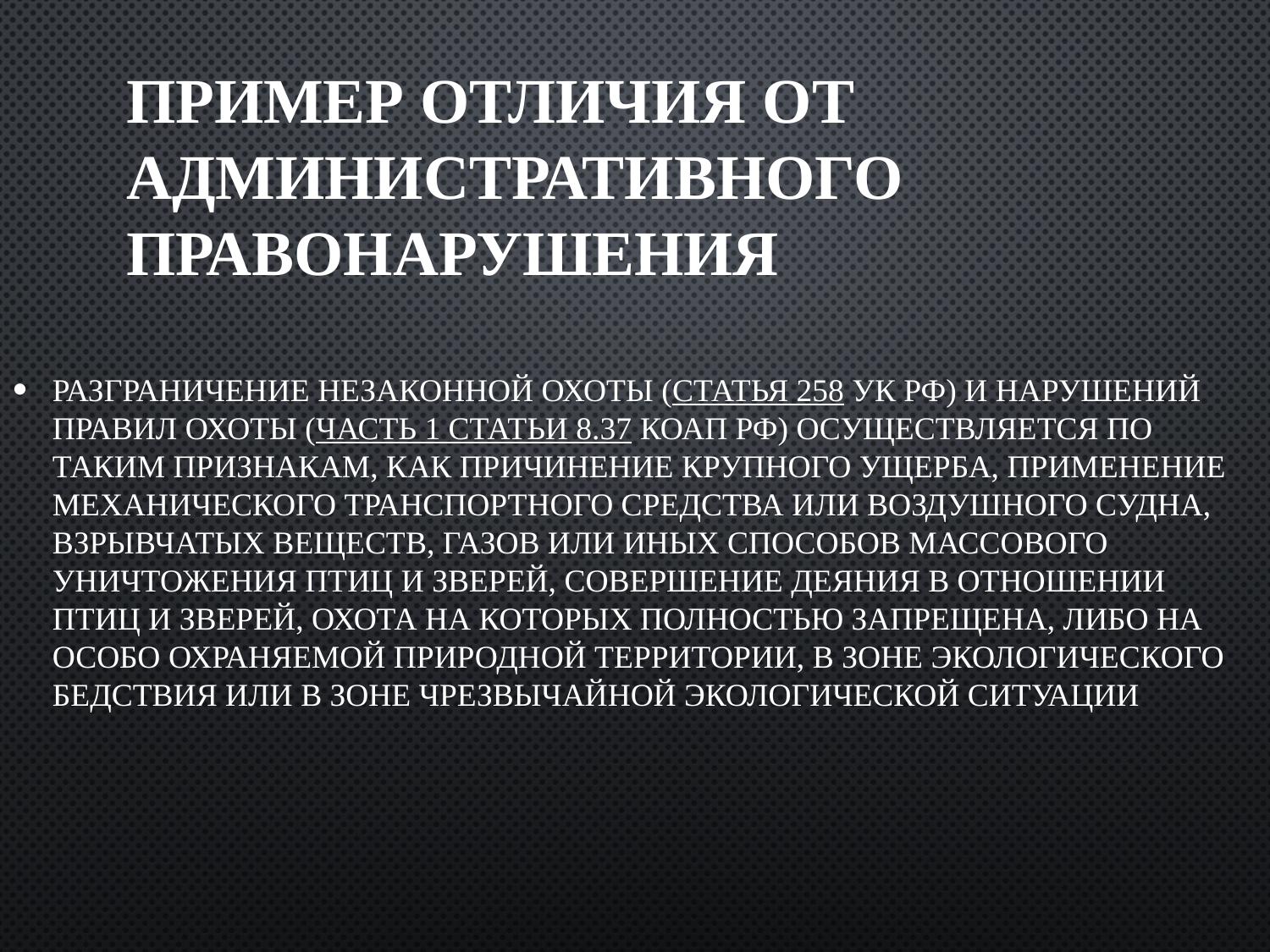

# Пример отличия от административного правонарушения
Разграничение незаконной охоты (статья 258 УК РФ) и нарушений правил охоты (часть 1 статьи 8.37 КоАП РФ) осуществляется по таким признакам, как причинение крупного ущерба, применение механического транспортного средства или воздушного судна, взрывчатых веществ, газов или иных способов массового уничтожения птиц и зверей, совершение деяния в отношении птиц и зверей, охота на которых полностью запрещена, либо на особо охраняемой природной территории, в зоне экологического бедствия или в зоне чрезвычайной экологической ситуации